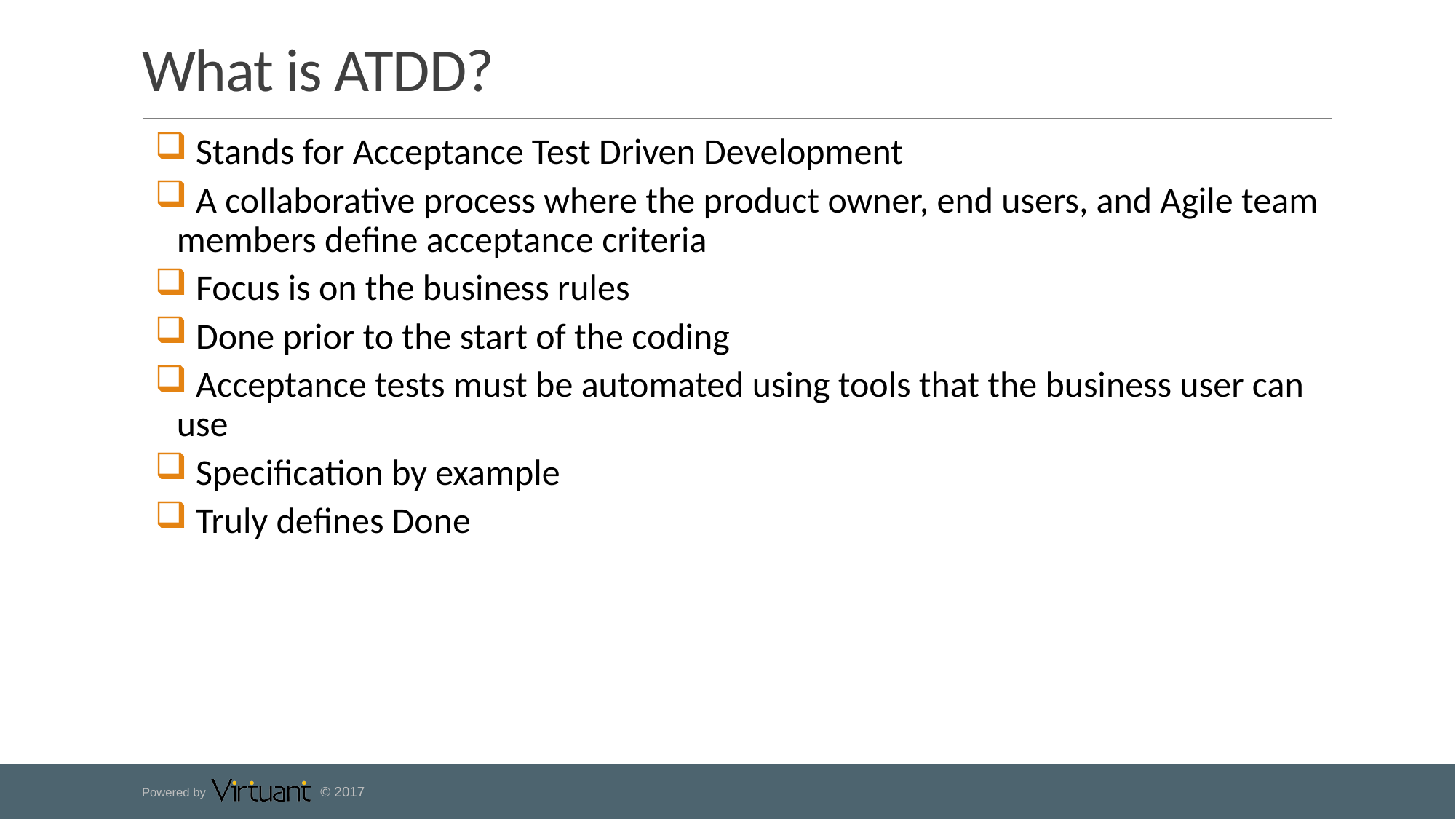

# What is ATDD?
 Stands for Acceptance Test Driven Development
 A collaborative process where the product owner, end users, and Agile team members define acceptance criteria
 Focus is on the business rules
 Done prior to the start of the coding
 Acceptance tests must be automated using tools that the business user can use
 Specification by example
 Truly defines Done